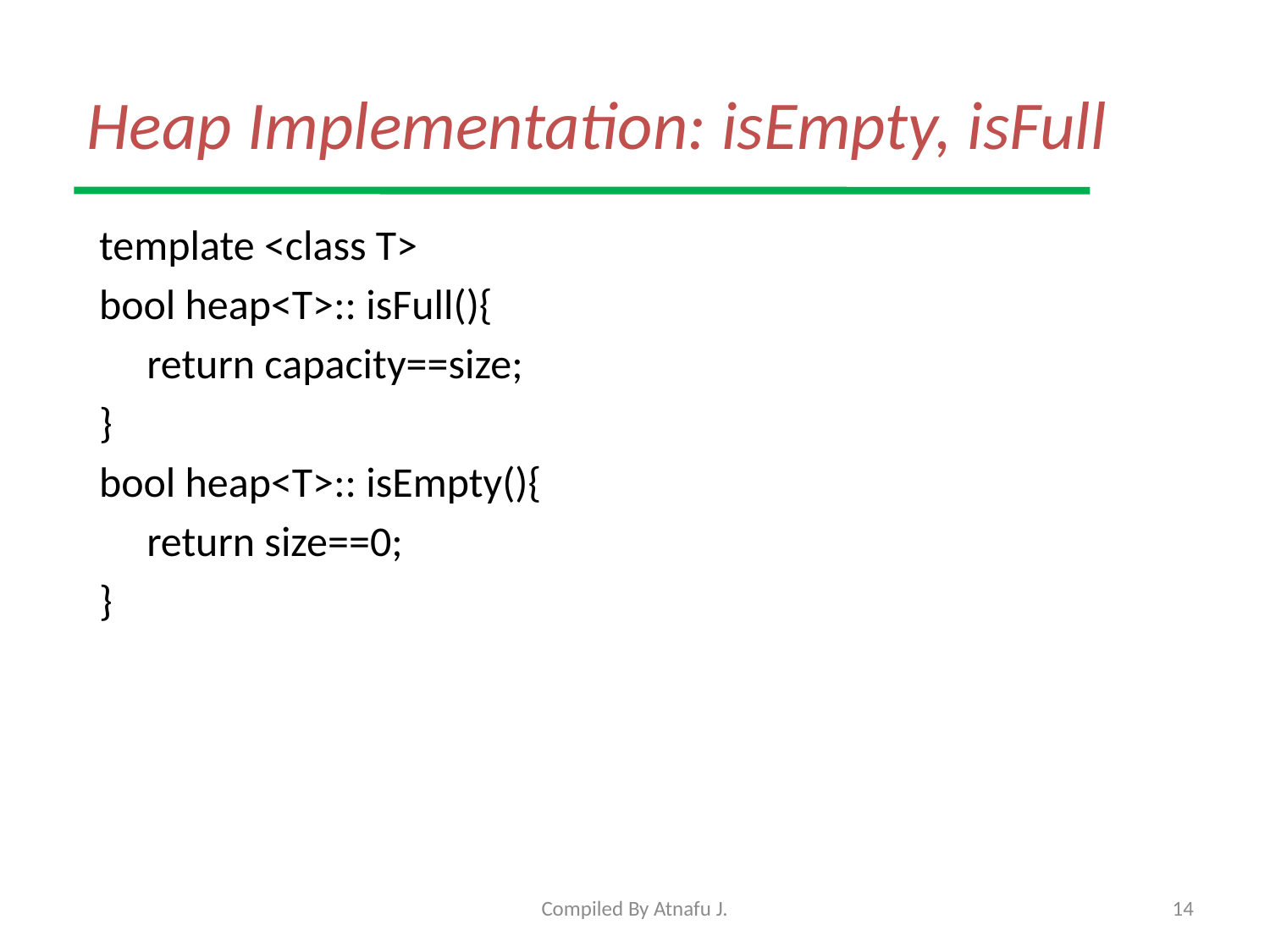

# Heap Implementation: isEmpty, isFull
template <class T>
bool heap<T>:: isFull(){
	return capacity==size;
}
bool heap<T>:: isEmpty(){
	return size==0;
}

Compiled By Atnafu J.
14